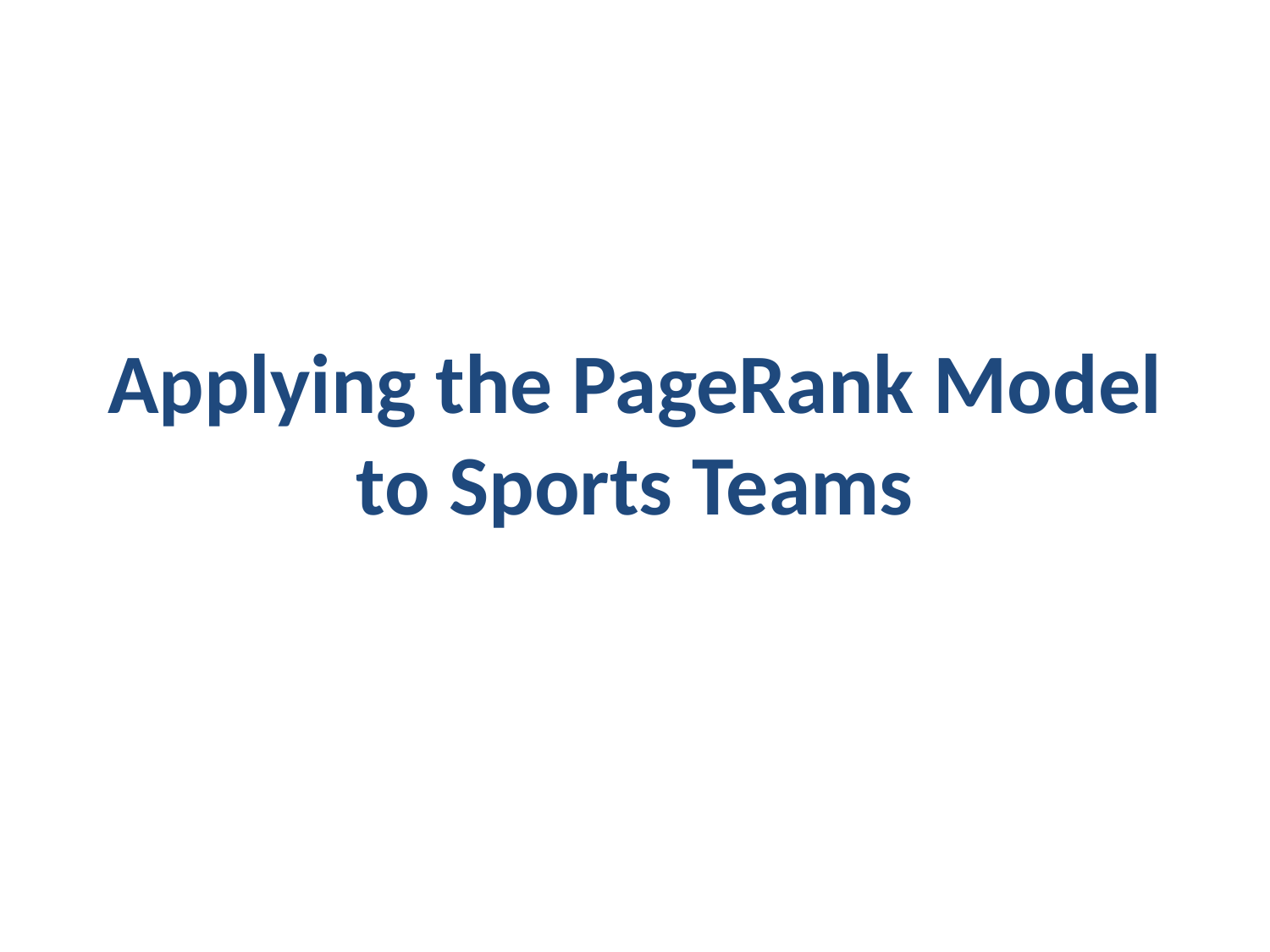

# Applying the PageRank Model to Sports Teams